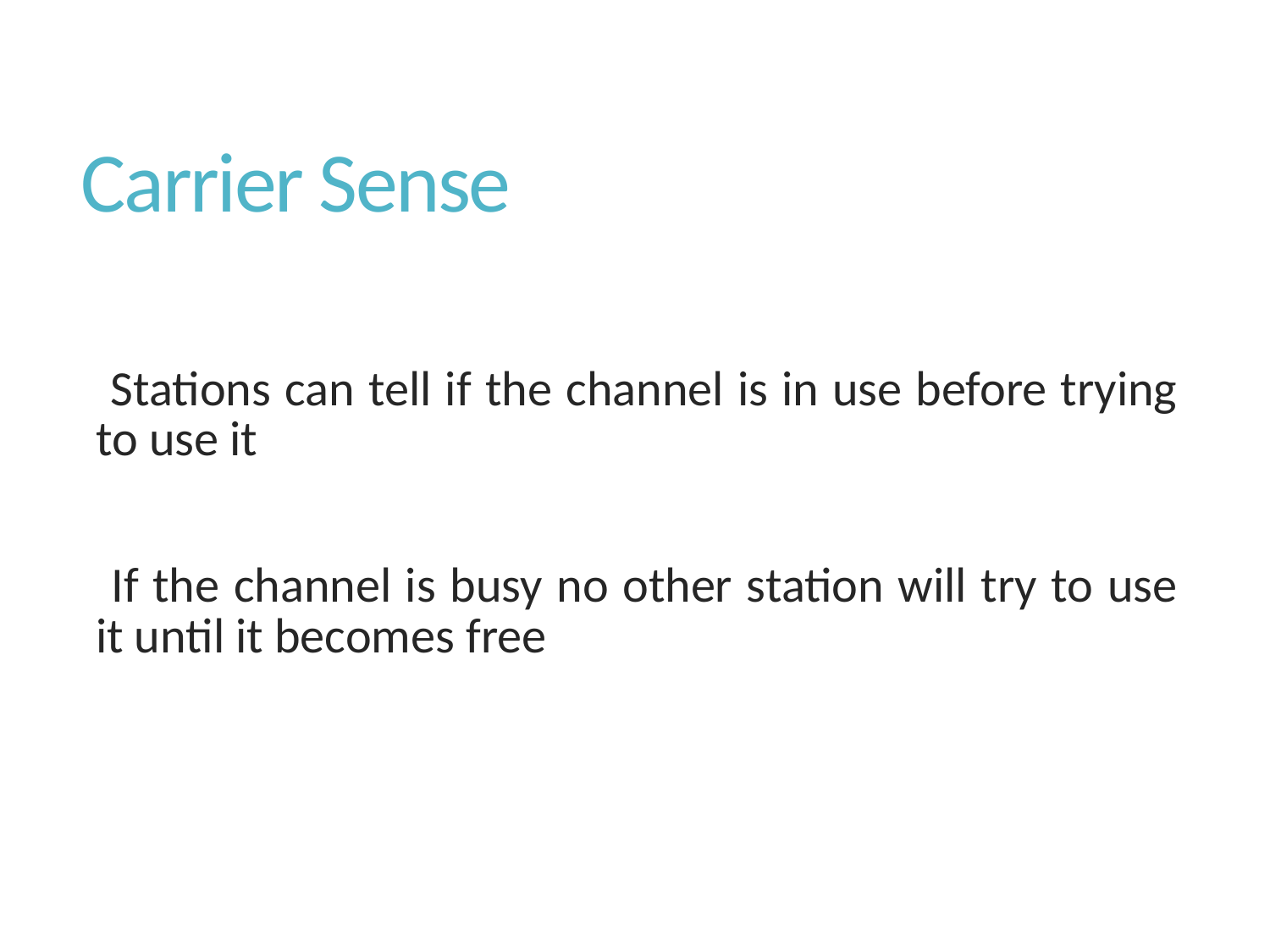

# Carrier Sense

 Stations can tell if the channel is in use before trying to use it

 If the channel is busy no other station will try to use it until it becomes free